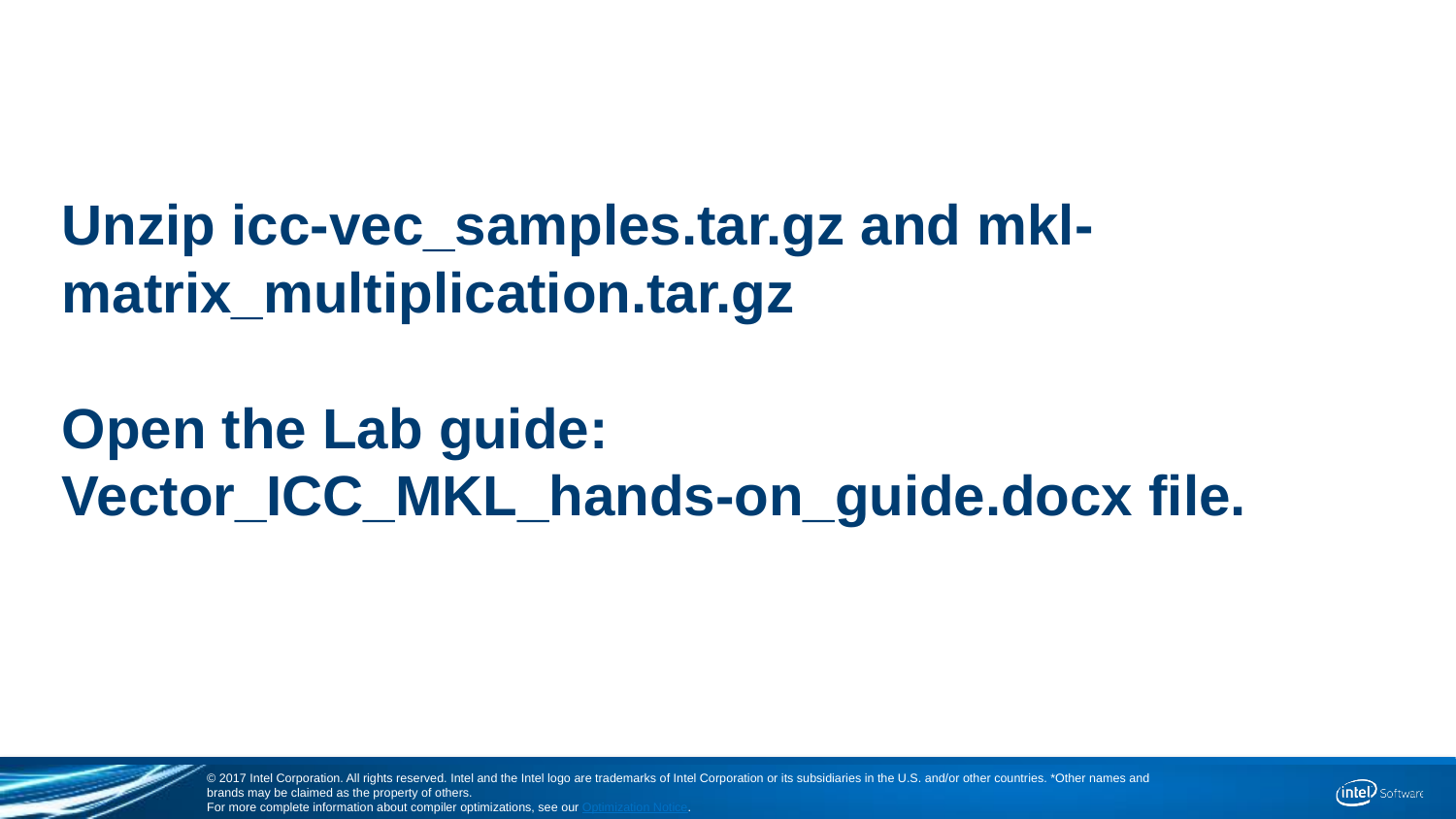

Unzip icc-vec_samples.tar.gz and mkl-matrix_multiplication.tar.gz

Open the Lab guide:
Vector_ICC_MKL_hands-on_guide.docx file.